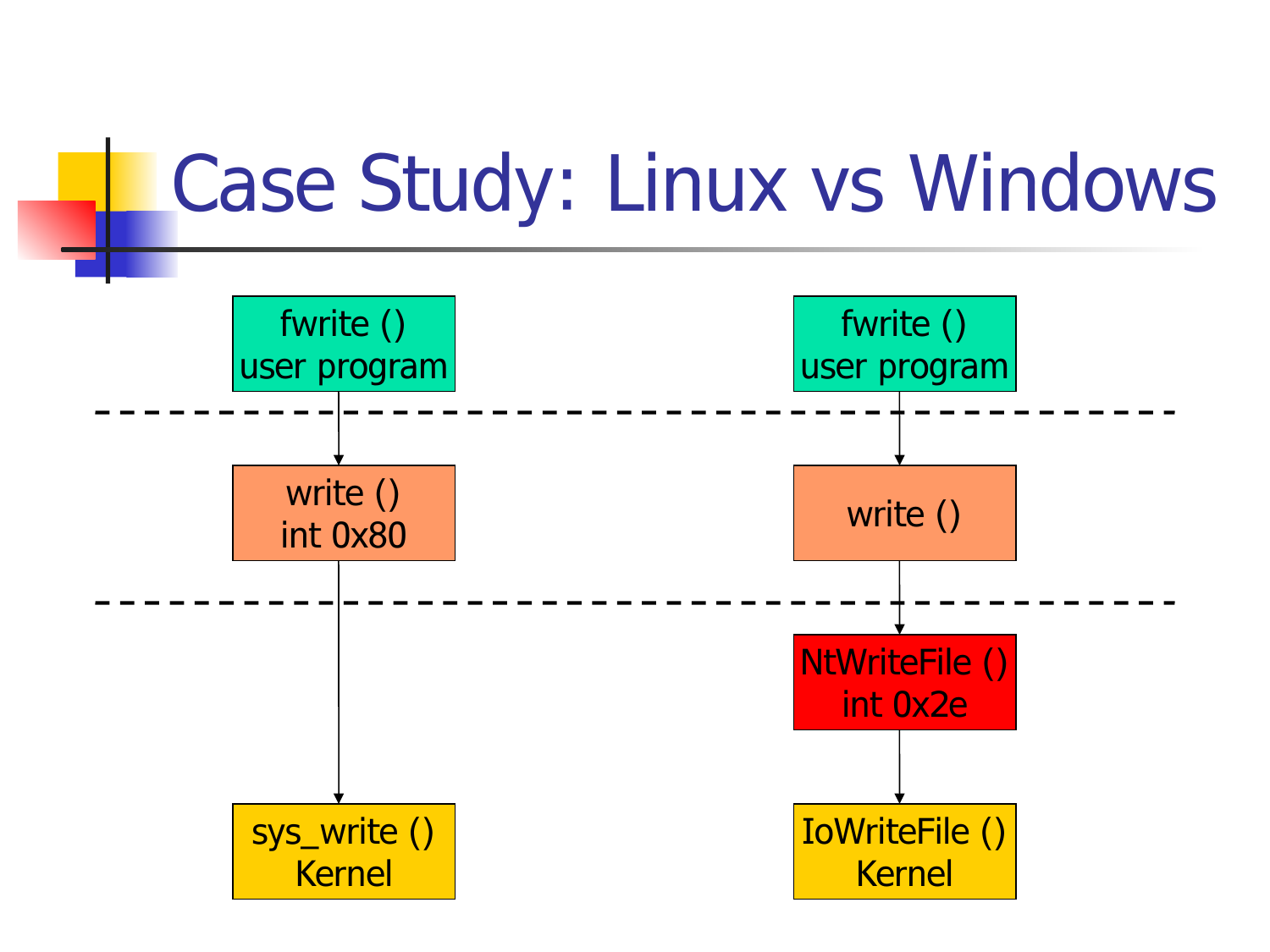

# Case Study: Linux vs Windows

fwrite ()
user program
fwrite ()
user program

write ()
int 0x80
write ()

NtWriteFile ()
int 0x2e

sys_write ()
Kernel
IoWriteFile ()
Kernel